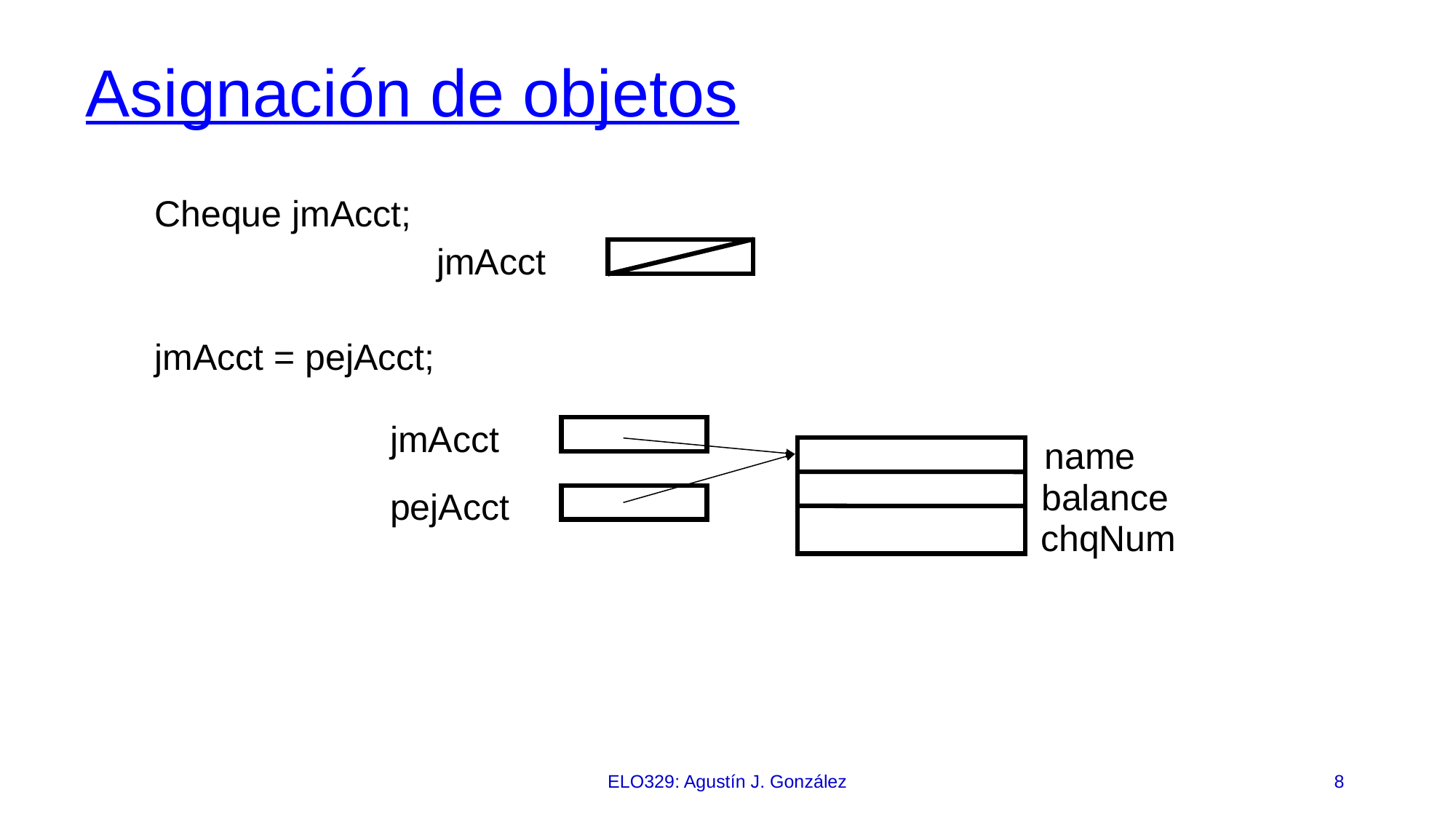

# Asignación de objetos
Cheque jmAcct;
jmAcct

jmAcct = pejAcct;
jmAcct

name

balance

pejAcct

chqNum
ELO329: Agustín J. González
8